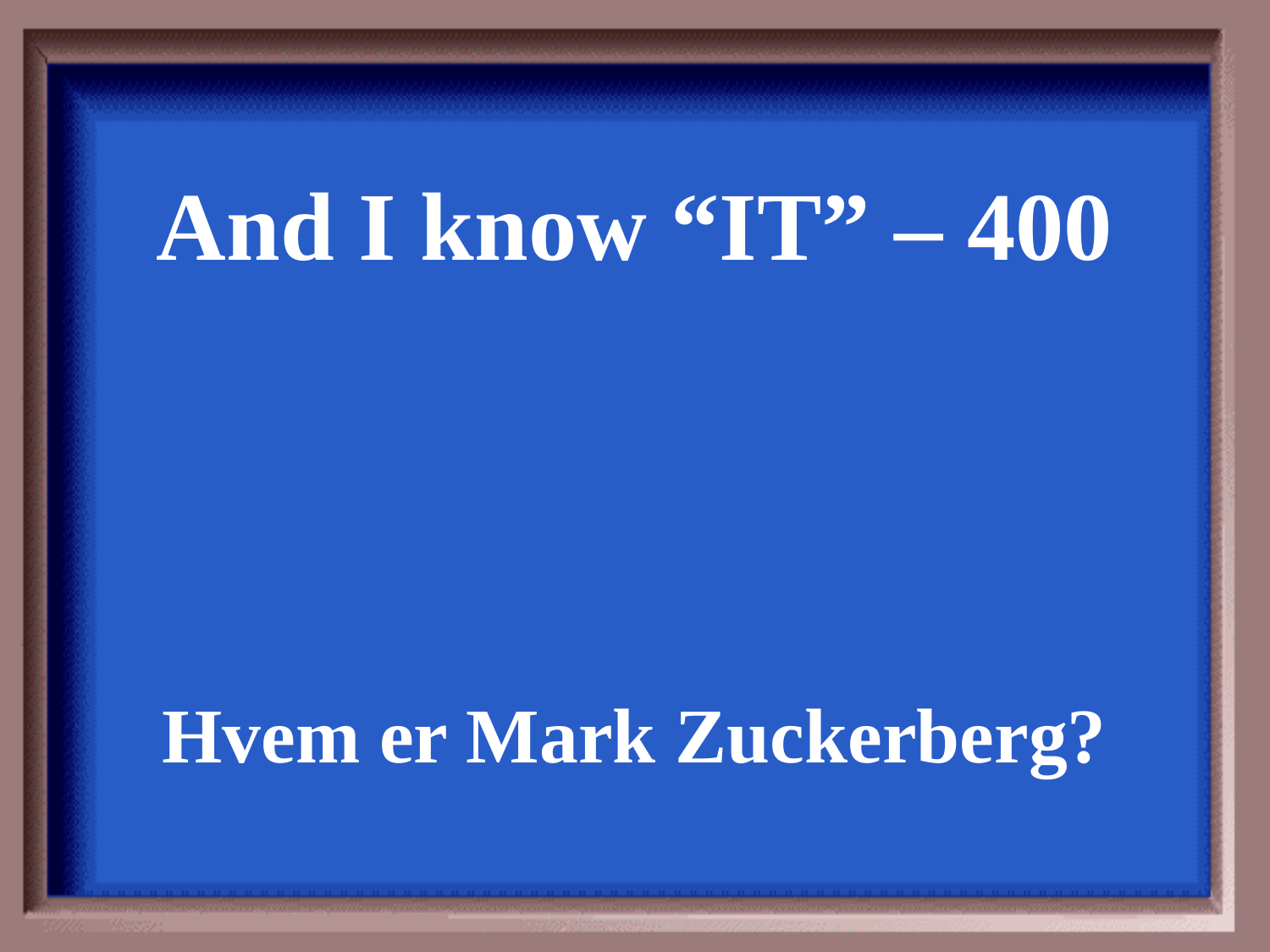

And I know “IT” – 400
Hvem er Mark Zuckerberg?